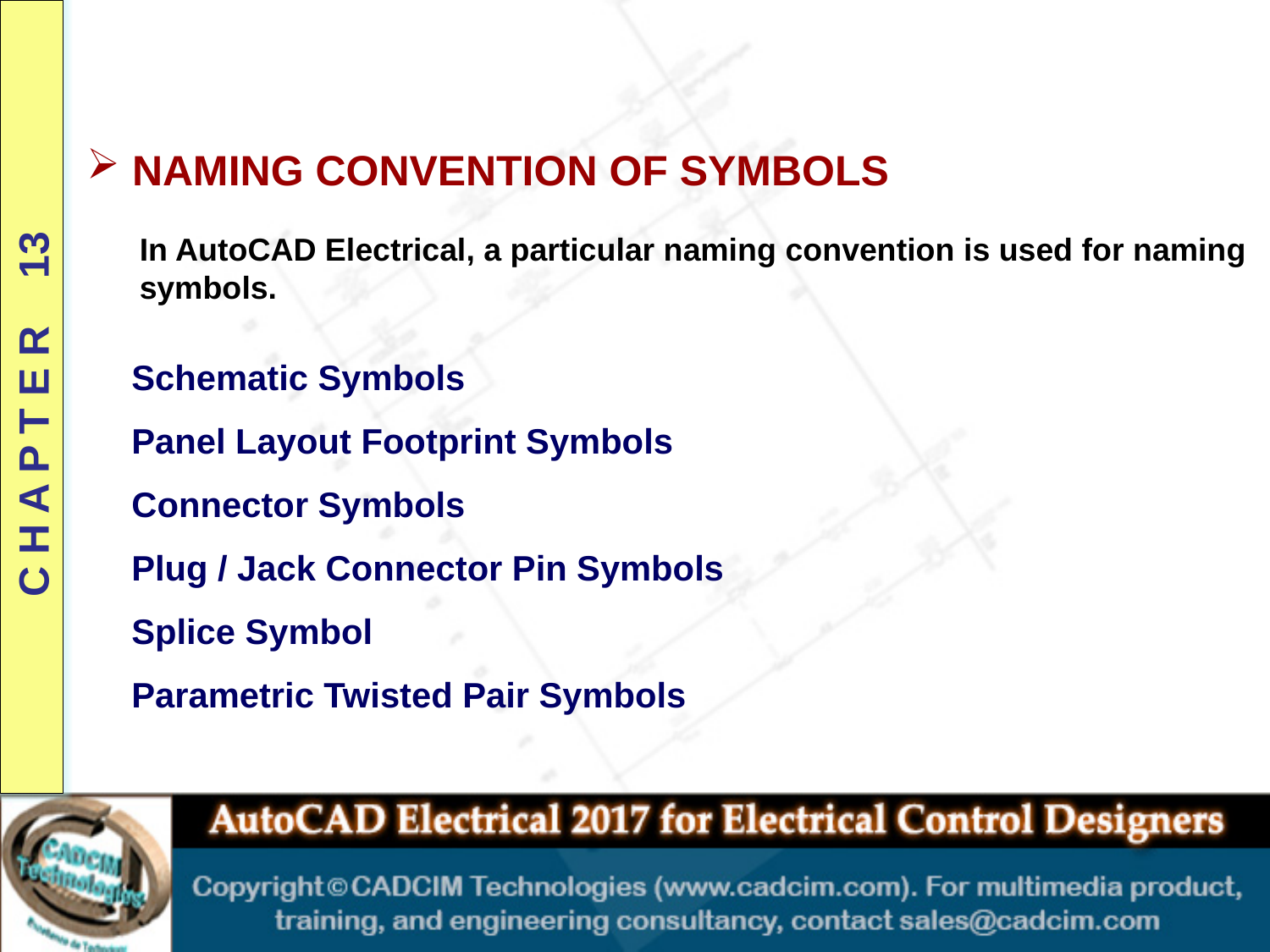

NAMING CONVENTION OF SYMBOLS
In AutoCAD Electrical, a particular naming convention is used for naming symbols.
Schematic Symbols
Panel Layout Footprint Symbols
Connector Symbols
Plug / Jack Connector Pin Symbols
Splice Symbol
Parametric Twisted Pair Symbols